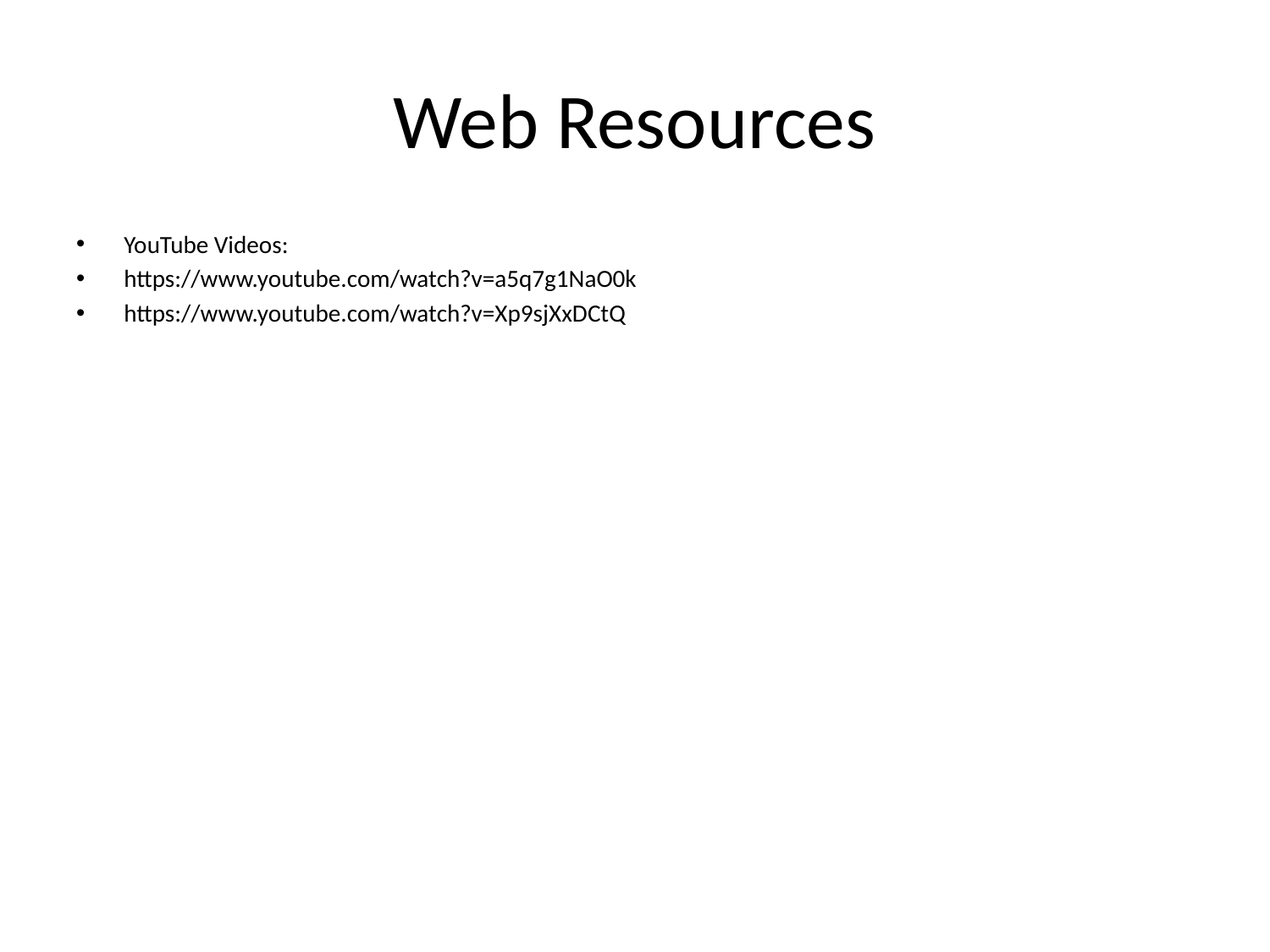

# Web Resources
YouTube Videos:
https://www.youtube.com/watch?v=a5q7g1NaO0k
https://www.youtube.com/watch?v=Xp9sjXxDCtQ